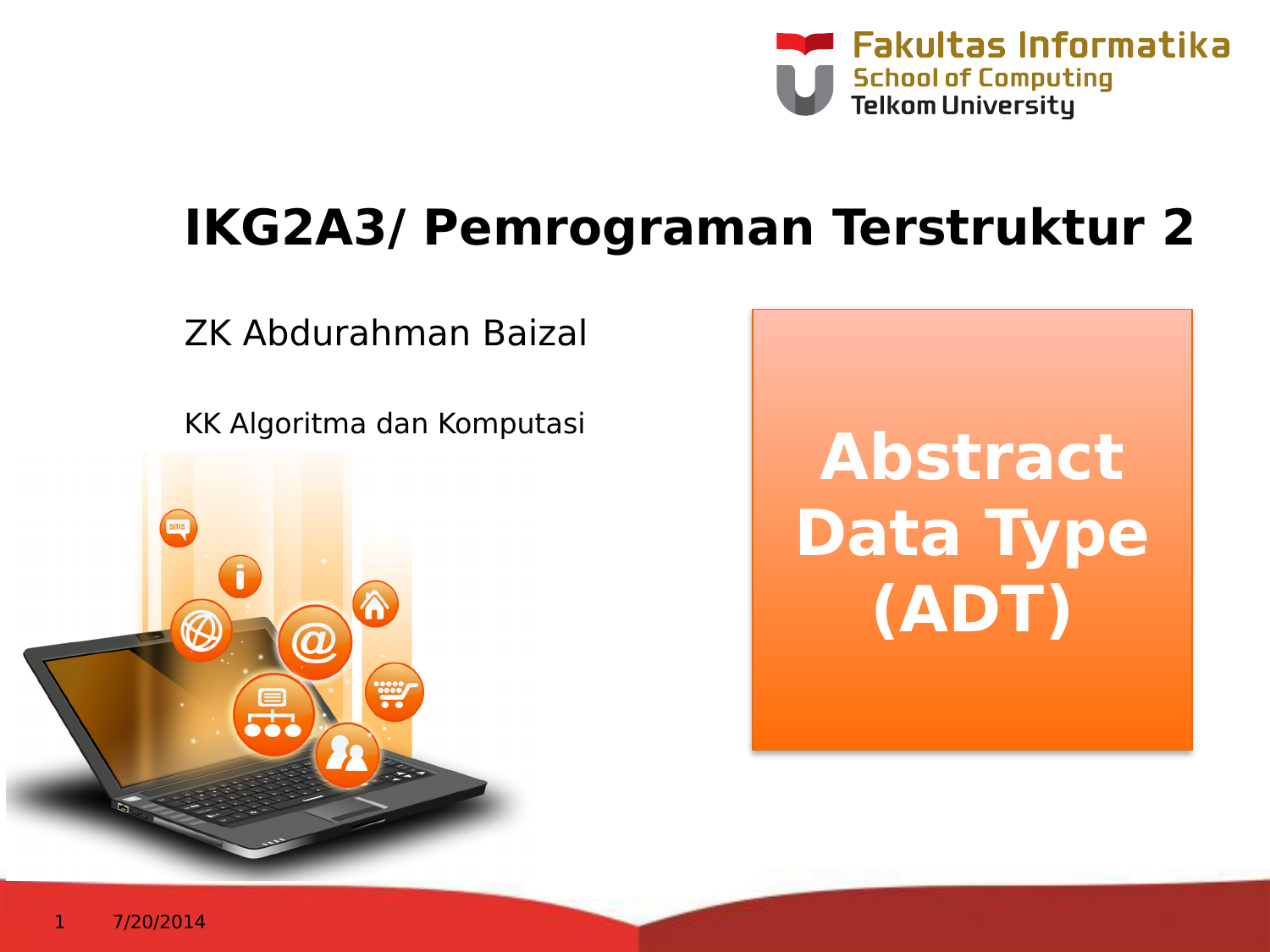

# IKG2A3/ Pemrograman Terstruktur 2
ZK Abdurahman Baizal
Abstract Data Type (ADT)
KK Algoritma dan Komputasi
1
7/20/2014